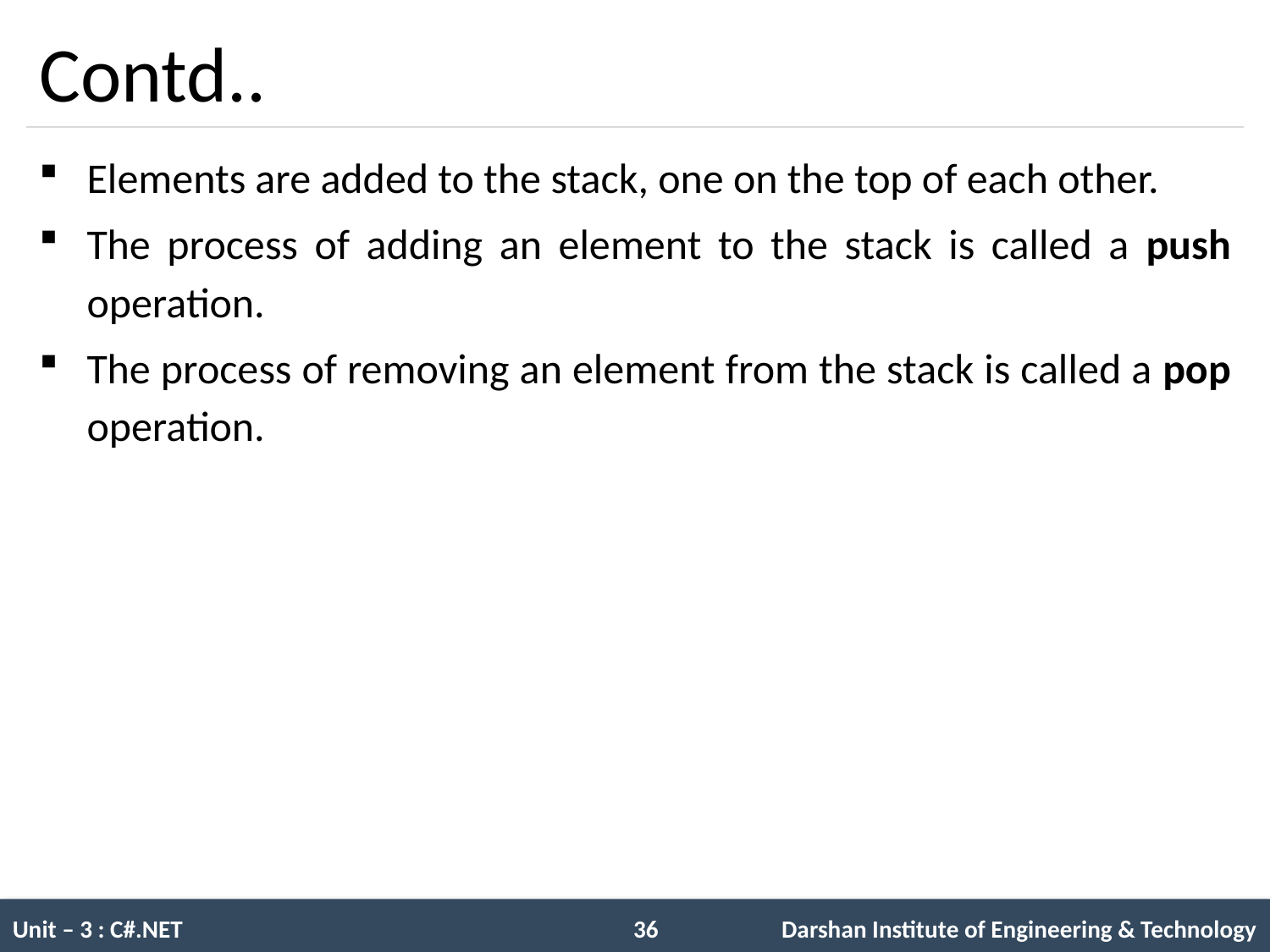

# Contd..
Elements are added to the stack, one on the top of each other.
The process of adding an element to the stack is called a push operation.
The process of removing an element from the stack is called a pop operation.